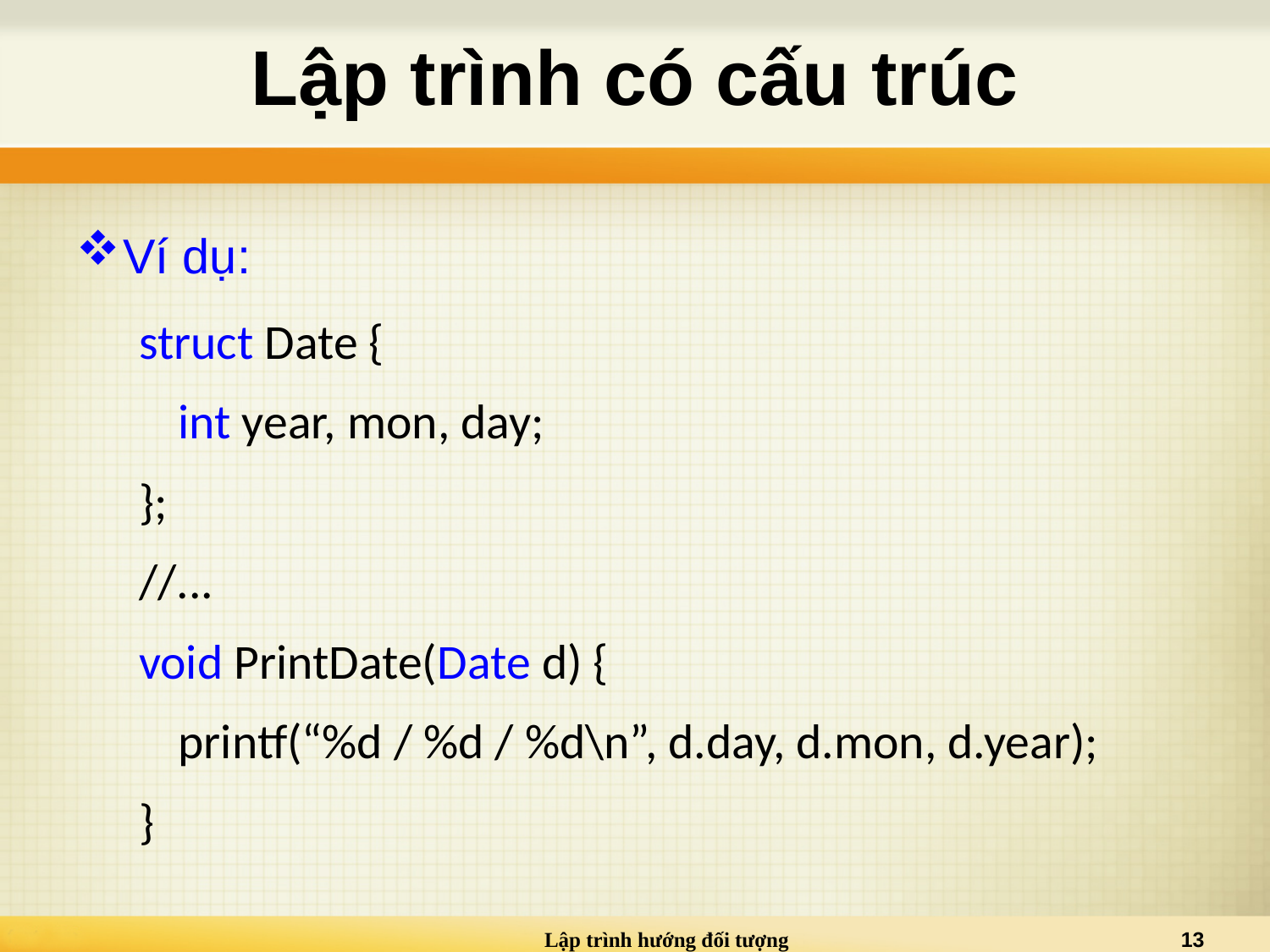

# Lập trình có cấu trúc
Ví dụ:
struct Date {
		int year, mon, day;
};
//...
void PrintDate(Date d) {
		printf(“%d / %d / %d\n”, d.day, d.mon, d.year);
}
Lập trình hướng đối tượng
13